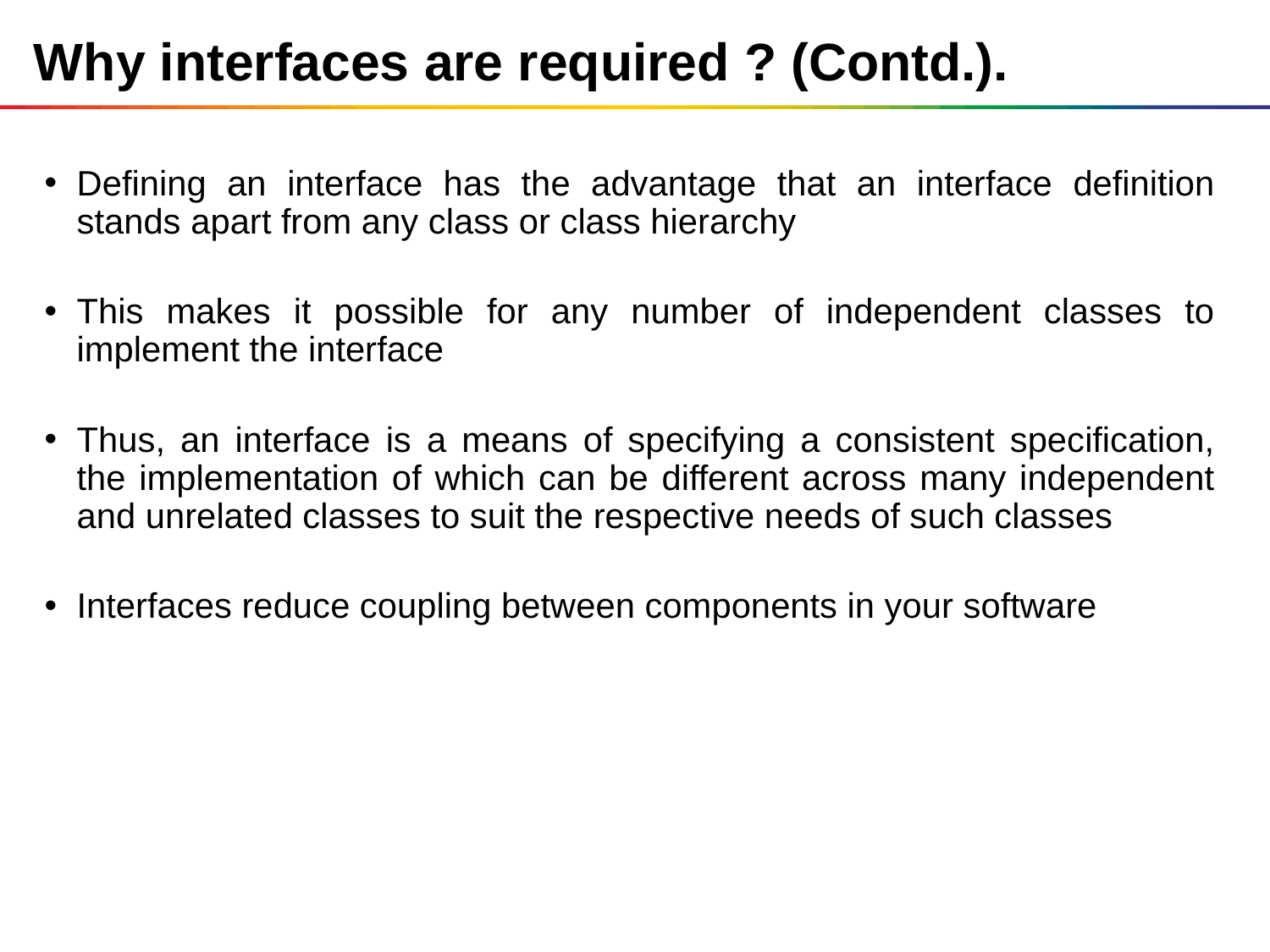

Why interfaces are required ? (Contd.).
Defining an interface has the advantage that an interface definition stands apart from any class or class hierarchy

This makes it possible for any number of independent classes to implement the interface

Thus, an interface is a means of specifying a consistent specification, the implementation of which can be different across many independent and unrelated classes to suit the respective needs of such classes

Interfaces reduce coupling between components in your software